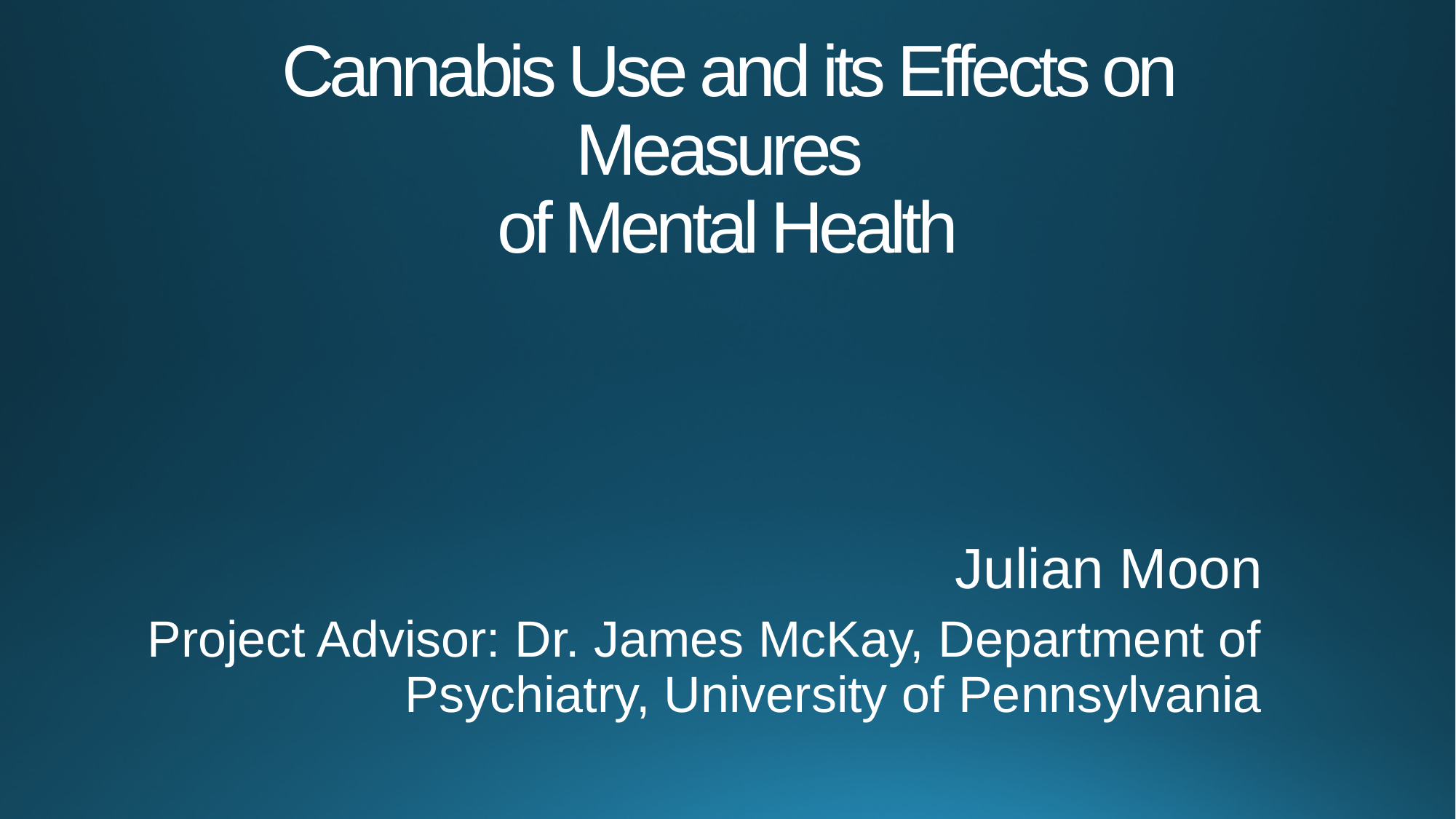

# Cannabis Use and its Effects on Measures of Mental Health
							Julian Moon
Project Advisor: Dr. James McKay, Department of Psychiatry, University of Pennsylvania